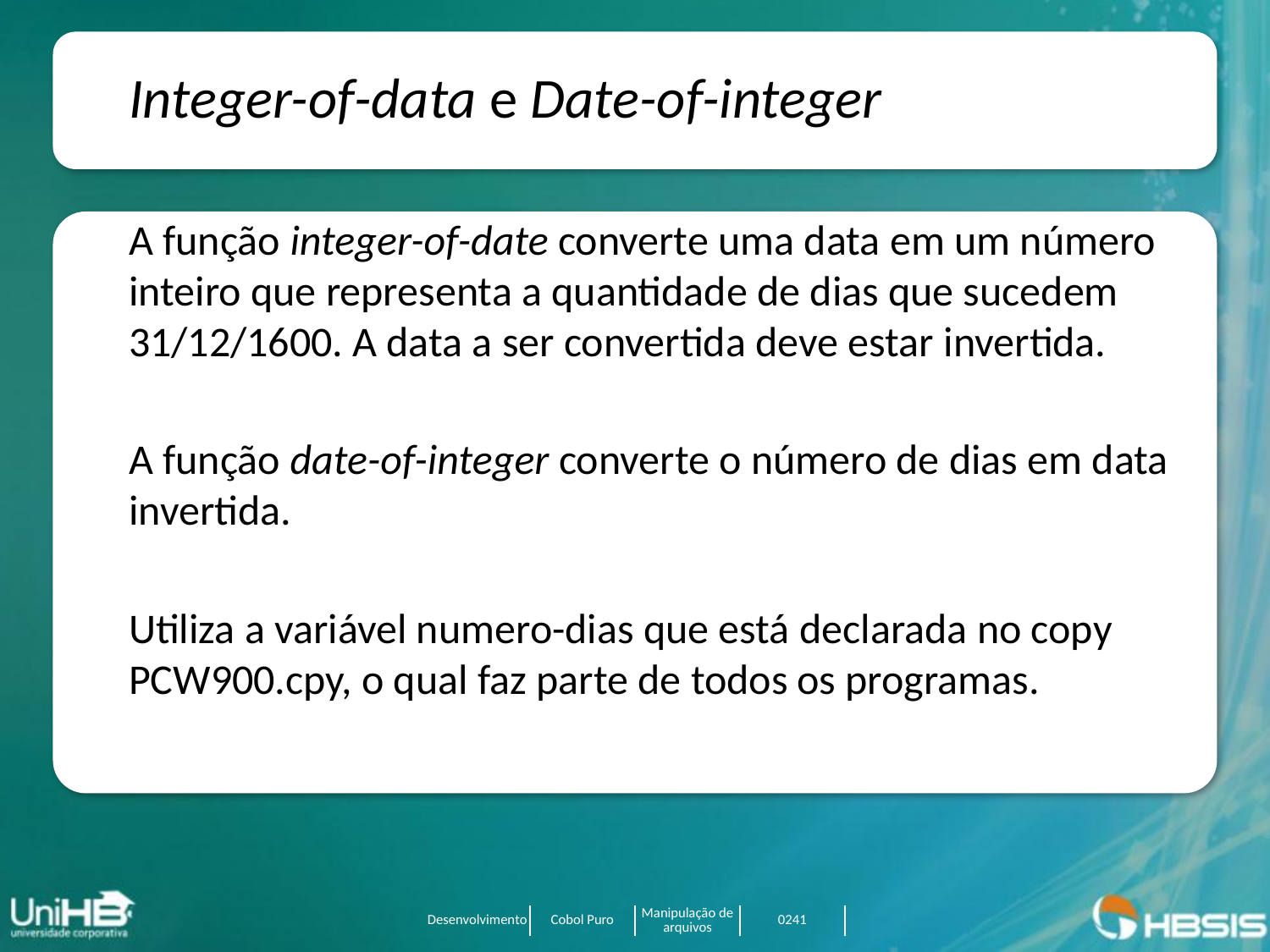

Integer-of-data e Date-of-integer
A função integer-of-date converte uma data em um número inteiro que representa a quantidade de dias que sucedem 31/12/1600. A data a ser convertida deve estar invertida.

A função date-of-integer converte o número de dias em data invertida.

Utiliza a variável numero-dias que está declarada no copy PCW900.cpy, o qual faz parte de todos os programas.